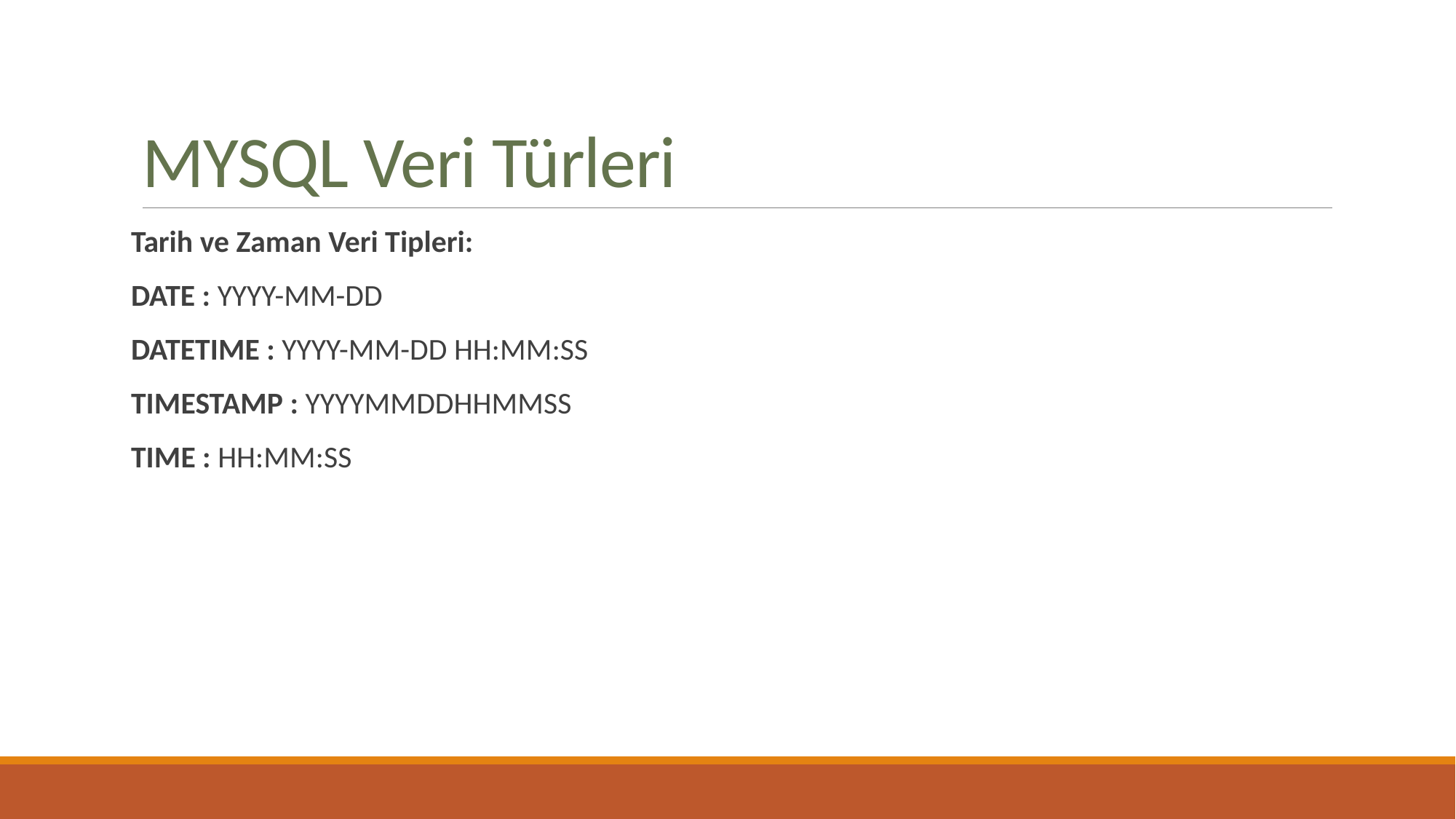

# MYSQL Veri Türleri
Tarih ve Zaman Veri Tipleri:
DATE : YYYY-MM-DD
DATETIME : YYYY-MM-DD HH:MM:SS
TIMESTAMP : YYYYMMDDHHMMSS
TIME : HH:MM:SS